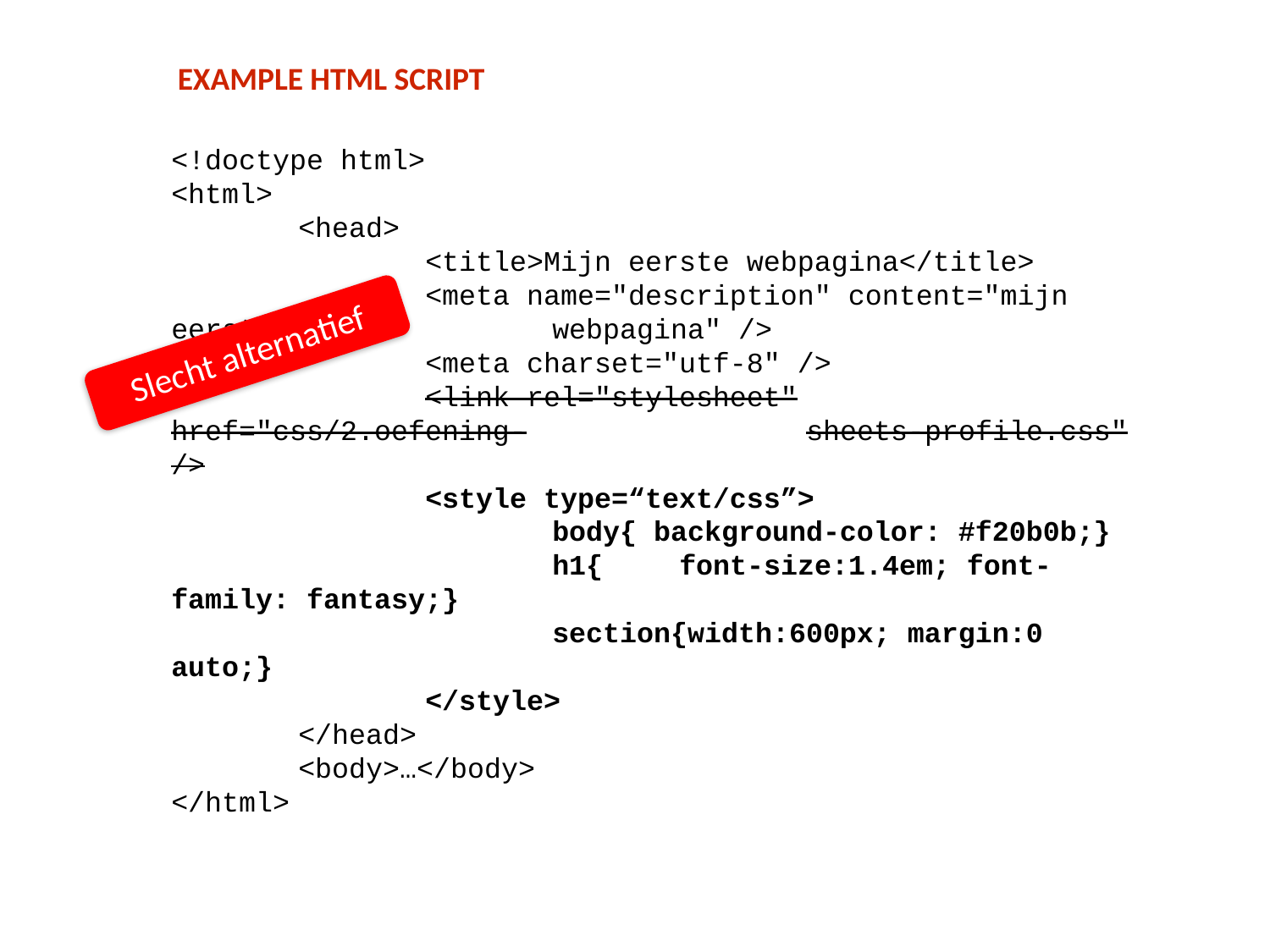

EXAMPLE HTML SCRIPT
<!doctype html>
<html>
	<head>
		<title>Mijn eerste webpagina</title>
		<meta name="description" content="mijn eerste 			webpagina" />
		<meta charset="utf-8" />
		<link rel="stylesheet" href="css/2.oefening-			sheets-profile.css" />
		<style type=“text/css”>
			body{ background-color: #f20b0b;}
			h1{	font-size:1.4em; font-family: fantasy;}
			section{width:600px; margin:0 auto;}
		</style>
	</head>
	<body>…</body>
</html>
Slecht alternatief